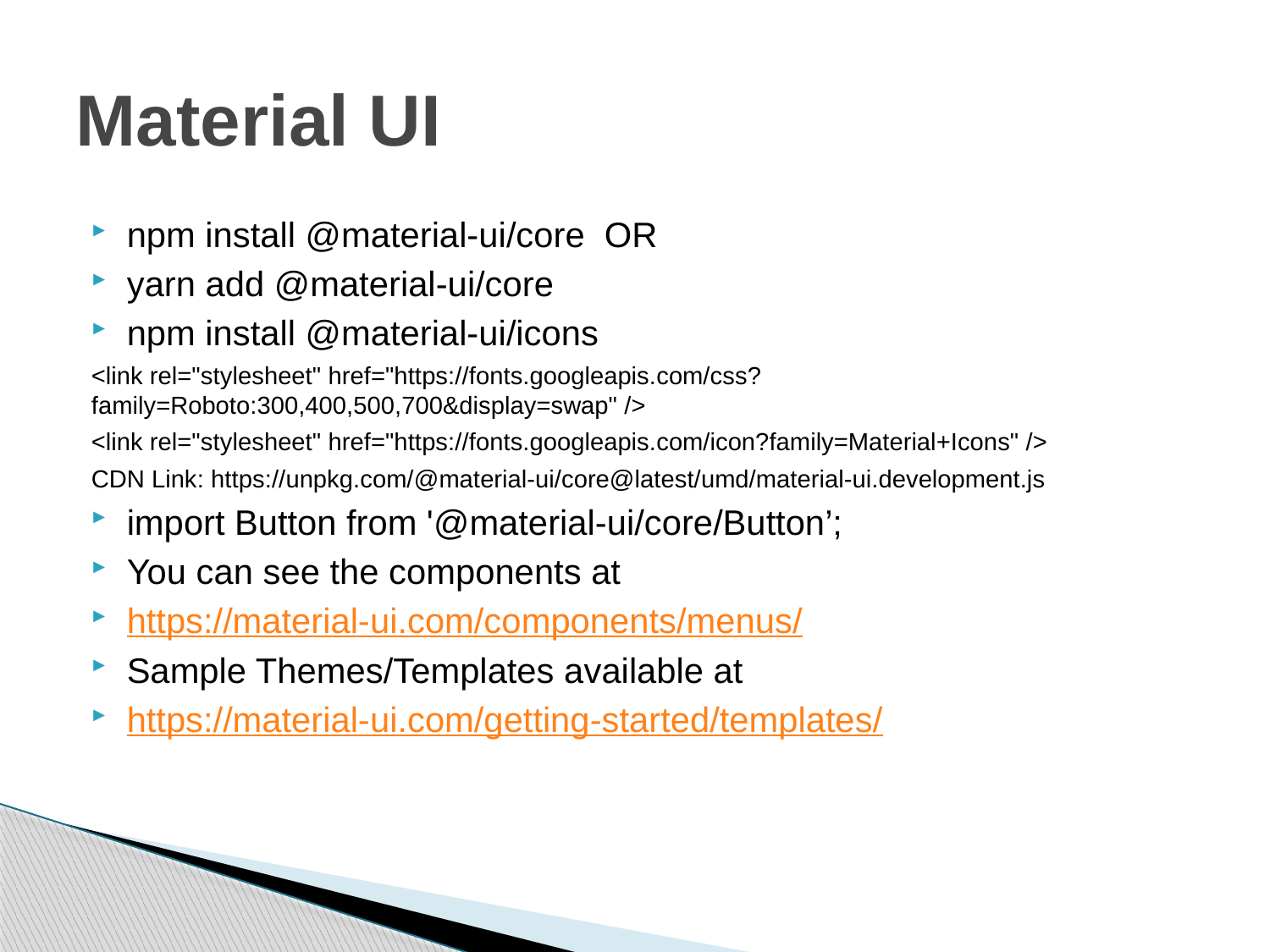

# Material UI
npm install @material-ui/core  OR
yarn add @material-ui/core
npm install @material-ui/icons
<link rel="stylesheet" href="https://fonts.googleapis.com/css?family=Roboto:300,400,500,700&display=swap" />
<link rel="stylesheet" href="https://fonts.googleapis.com/icon?family=Material+Icons" />
CDN Link: https://unpkg.com/@material-ui/core@latest/umd/material-ui.development.js
import Button from '@material-ui/core/Button’;
You can see the components at
https://material-ui.com/components/menus/
Sample Themes/Templates available at
https://material-ui.com/getting-started/templates/